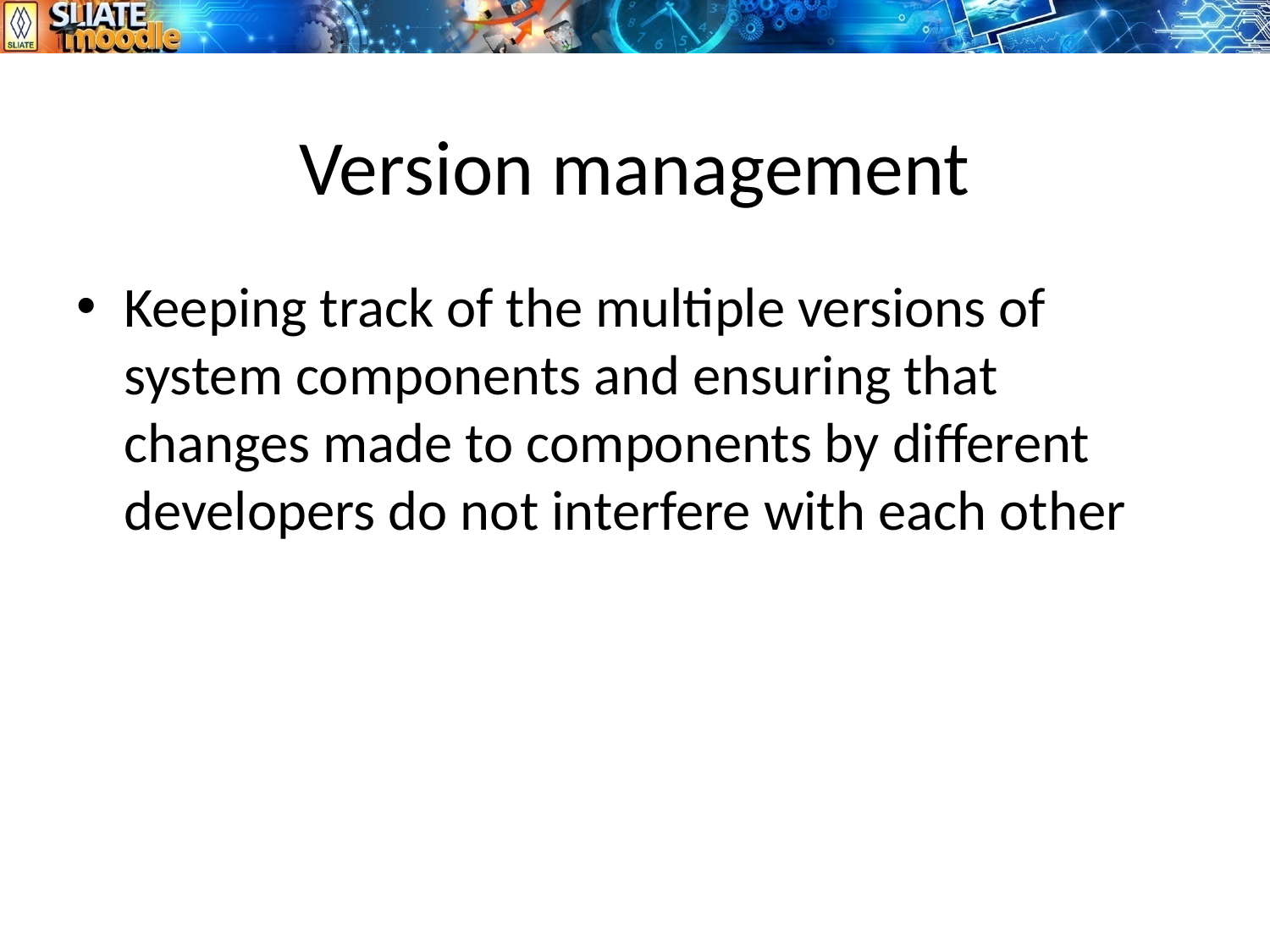

# Version management
Keeping track of the multiple versions of system components and ensuring that changes made to components by different developers do not interfere with each other